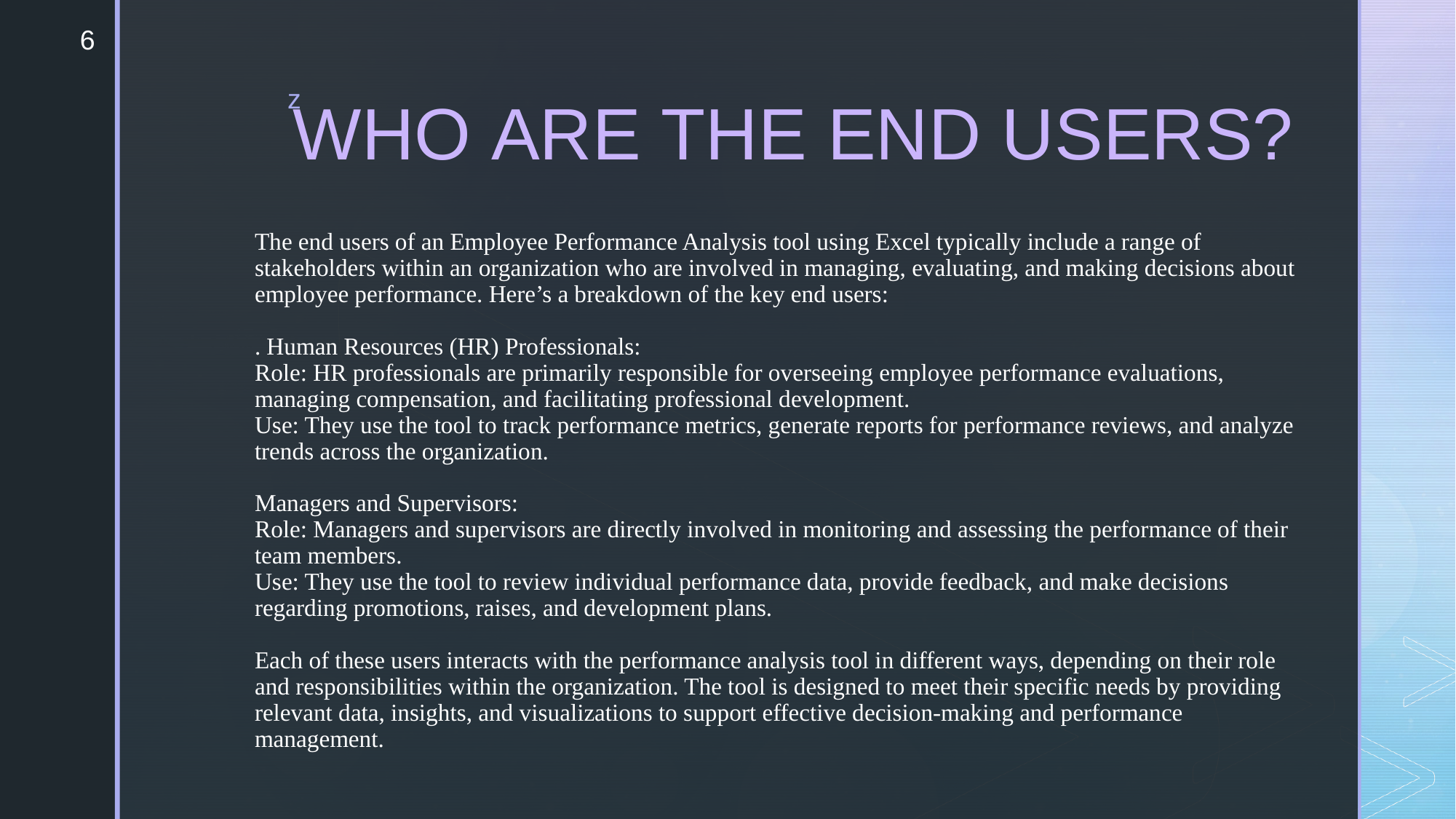

6
WHO ARE THE END USERS?
# The end users of an Employee Performance Analysis tool using Excel typically include a range of stakeholders within an organization who are involved in managing, evaluating, and making decisions about employee performance. Here’s a breakdown of the key end users: . Human Resources (HR) Professionals: Role: HR professionals are primarily responsible for overseeing employee performance evaluations, managing compensation, and facilitating professional development. Use: They use the tool to track performance metrics, generate reports for performance reviews, and analyze trends across the organization. Managers and Supervisors: Role: Managers and supervisors are directly involved in monitoring and assessing the performance of their team members. Use: They use the tool to review individual performance data, provide feedback, and make decisions regarding promotions, raises, and development plans. Each of these users interacts with the performance analysis tool in different ways, depending on their role and responsibilities within the organization. The tool is designed to meet their specific needs by providing relevant data, insights, and visualizations to support effective decision-making and performance management.